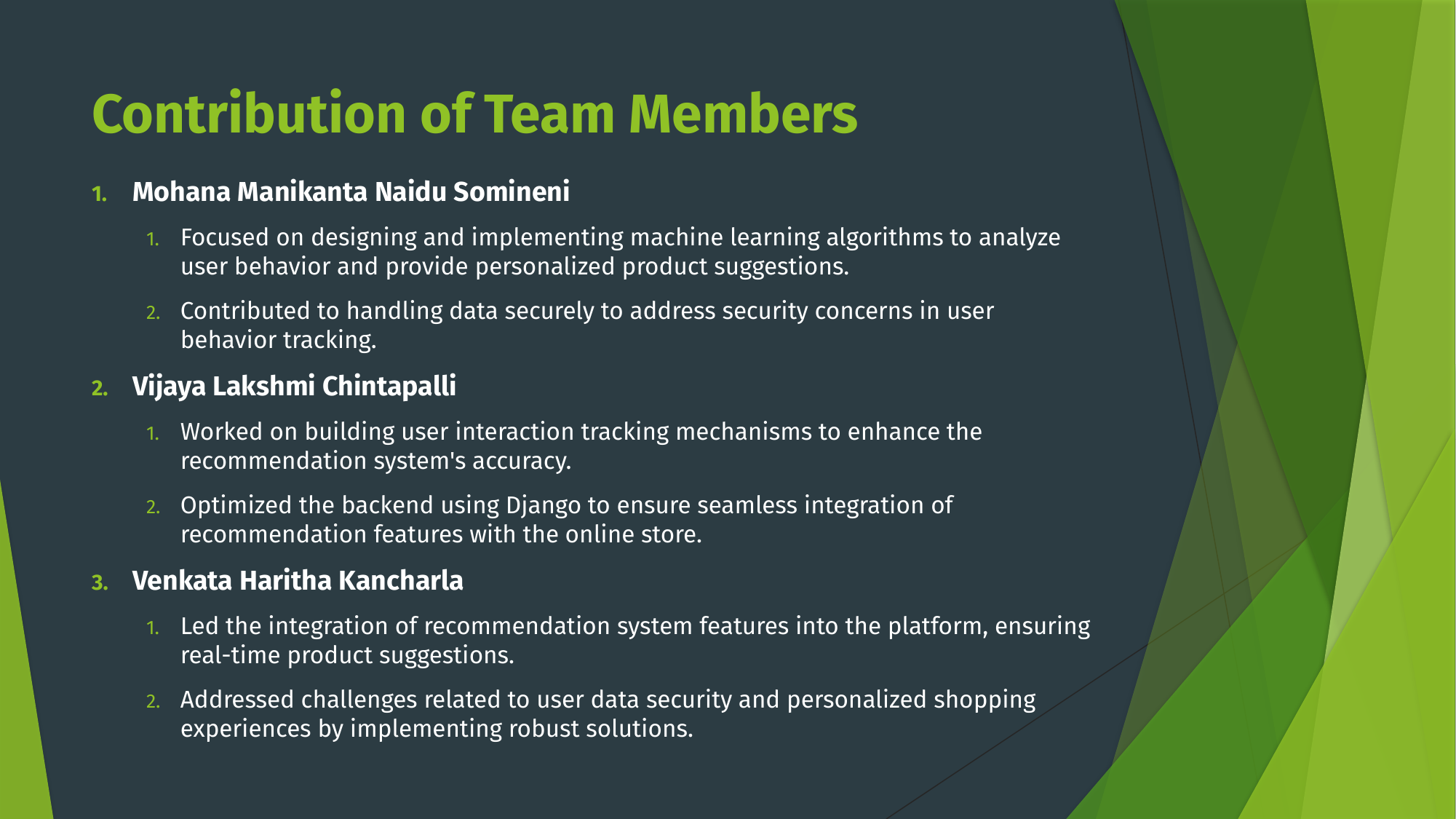

# Contribution of Team Members
Mohana Manikanta Naidu Somineni
Focused on designing and implementing machine learning algorithms to analyze user behavior and provide personalized product suggestions.
Contributed to handling data securely to address security concerns in user behavior tracking.
Vijaya Lakshmi Chintapalli
Worked on building user interaction tracking mechanisms to enhance the recommendation system's accuracy.
Optimized the backend using Django to ensure seamless integration of recommendation features with the online store.
Venkata Haritha Kancharla
Led the integration of recommendation system features into the platform, ensuring real-time product suggestions.
Addressed challenges related to user data security and personalized shopping experiences by implementing robust solutions.